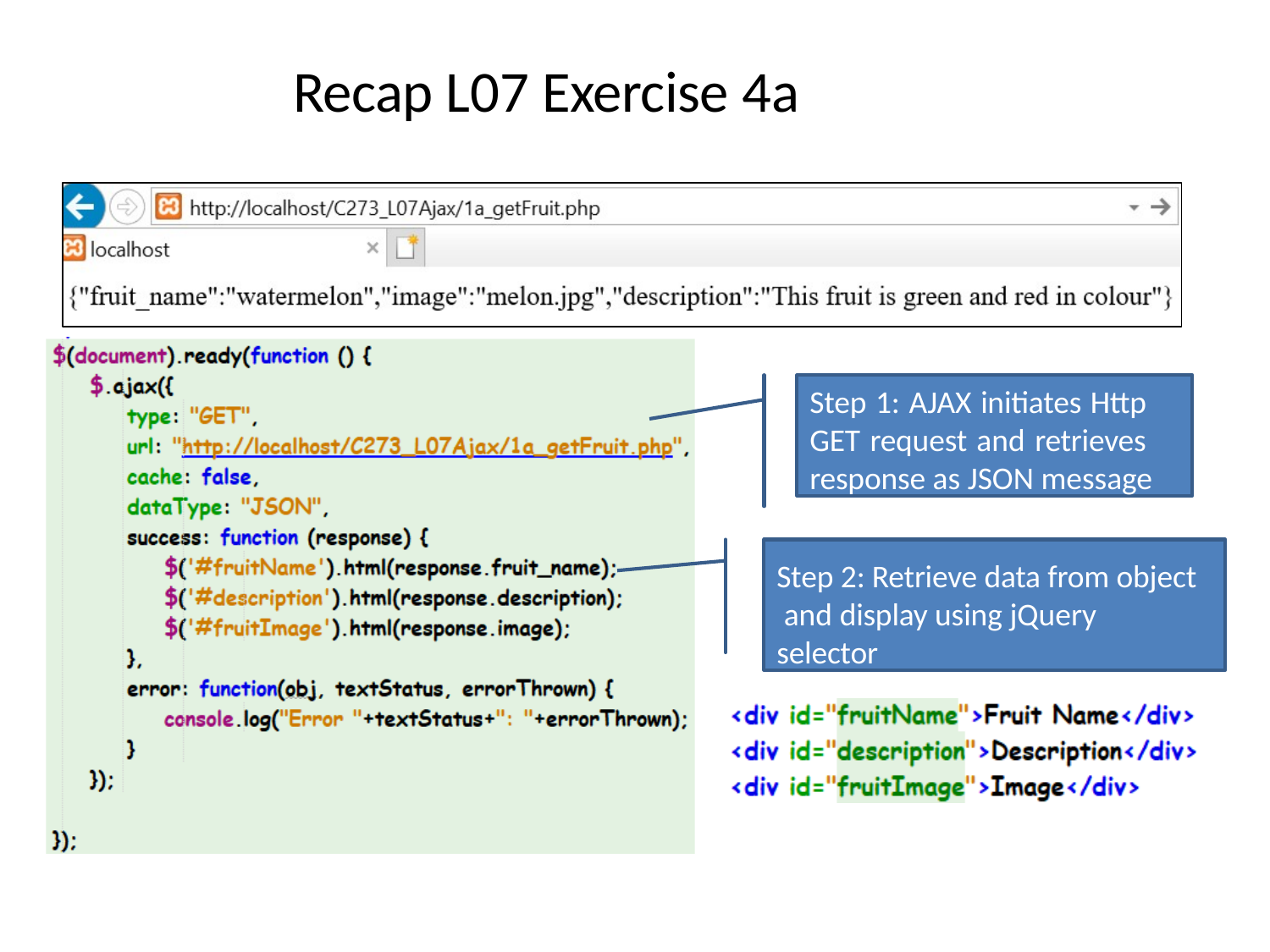

# Recap L07 Exercise 4a

Step 1: AJAX initiates Http  GET request and retrieves  response as JSON message
Step 2: Retrieve data from object  and display using jQuery selector